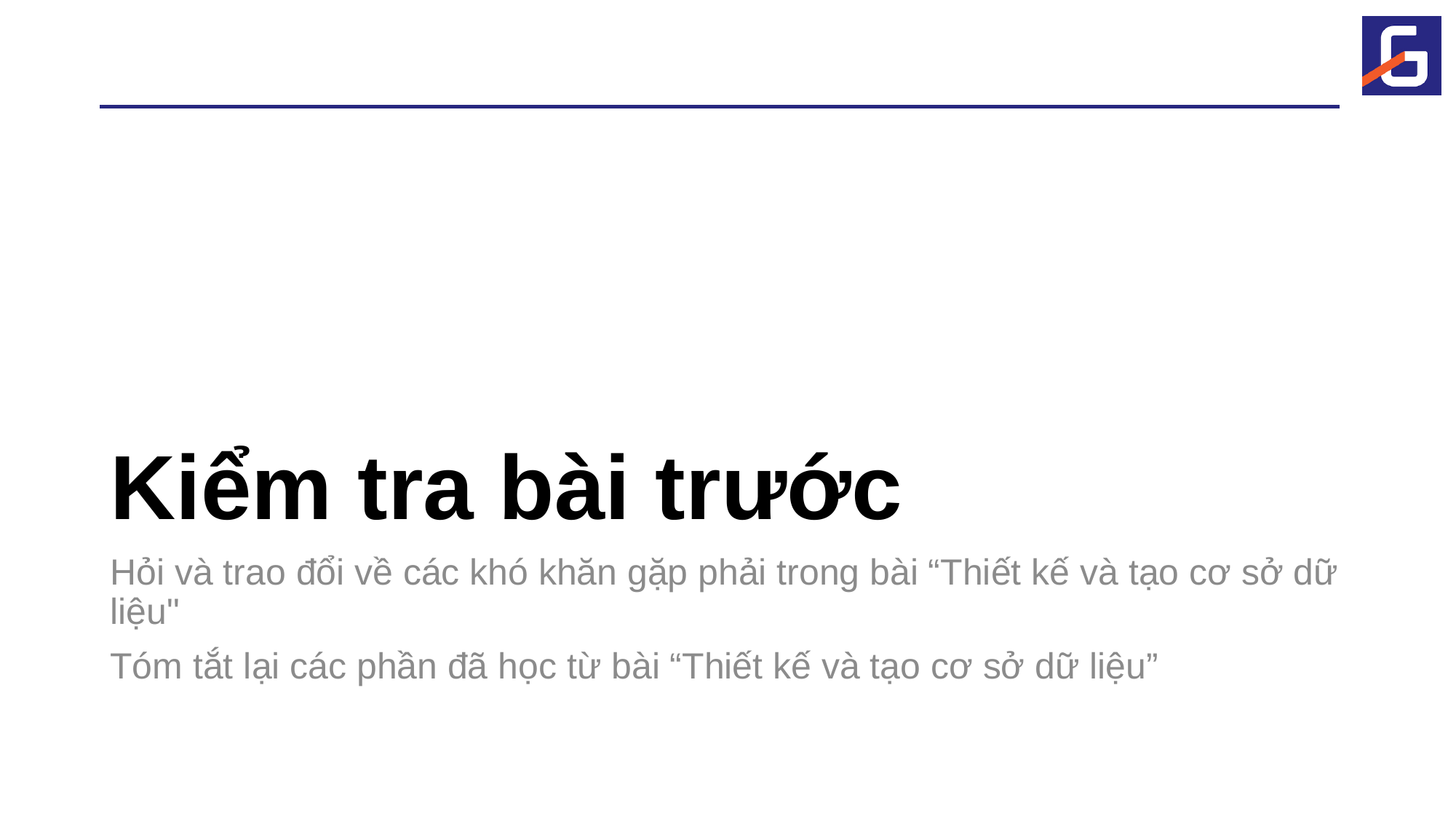

# Kiểm tra bài trước
Hỏi và trao đổi về các khó khăn gặp phải trong bài “Thiết kế và tạo cơ sở dữ liệu"
Tóm tắt lại các phần đã học từ bài “Thiết kế và tạo cơ sở dữ liệu”